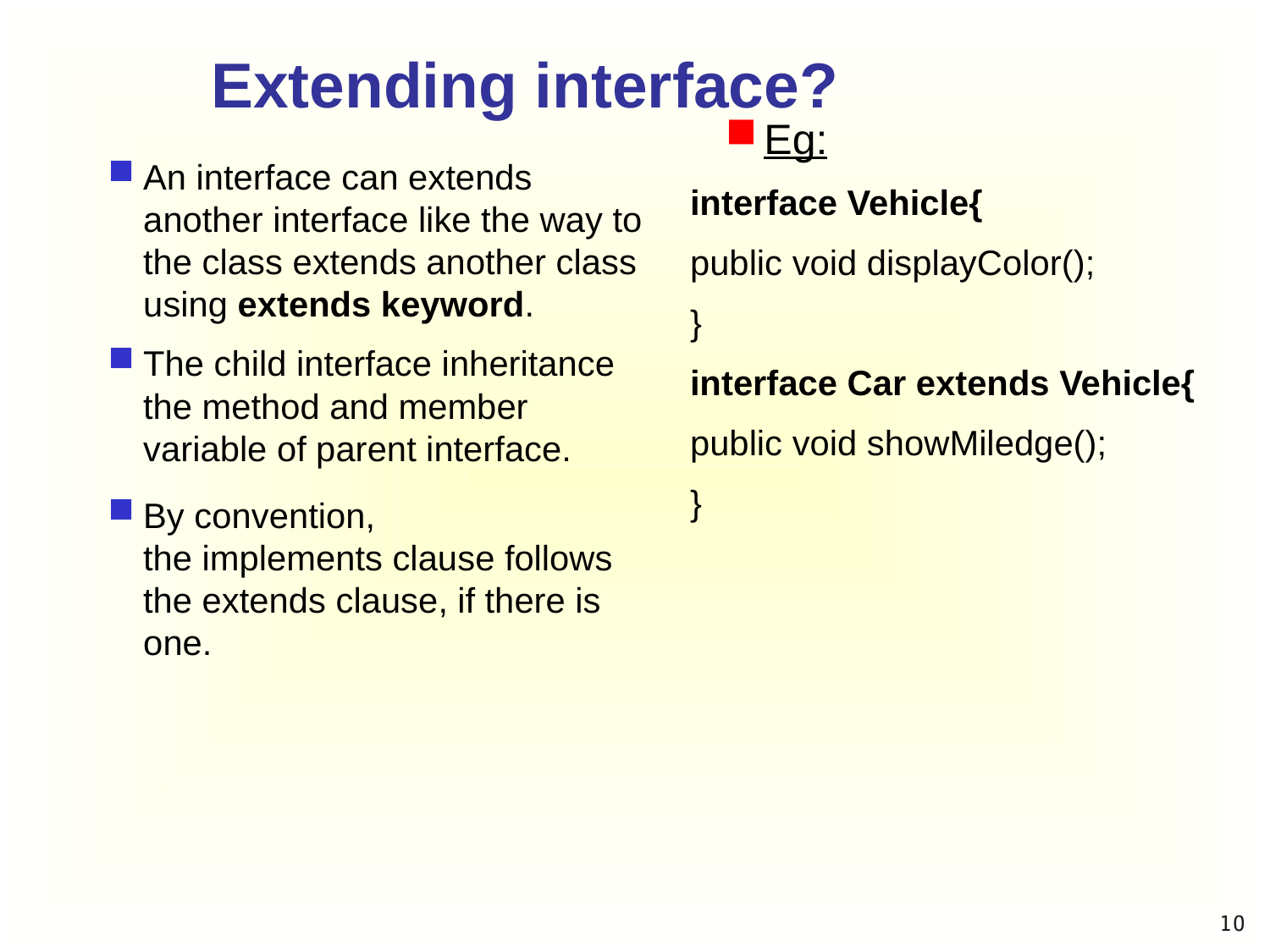

# Extending interface?
Eg:
interface Vehicle{
public void displayColor();
}
interface Car extends Vehicle{
public void showMiledge();
}

An interface can extends another interface like the way to the class extends another class using extends keyword.
The child interface inheritance the method and member variable of parent interface.
By convention, the implements clause follows the extends clause, if there is one.
10